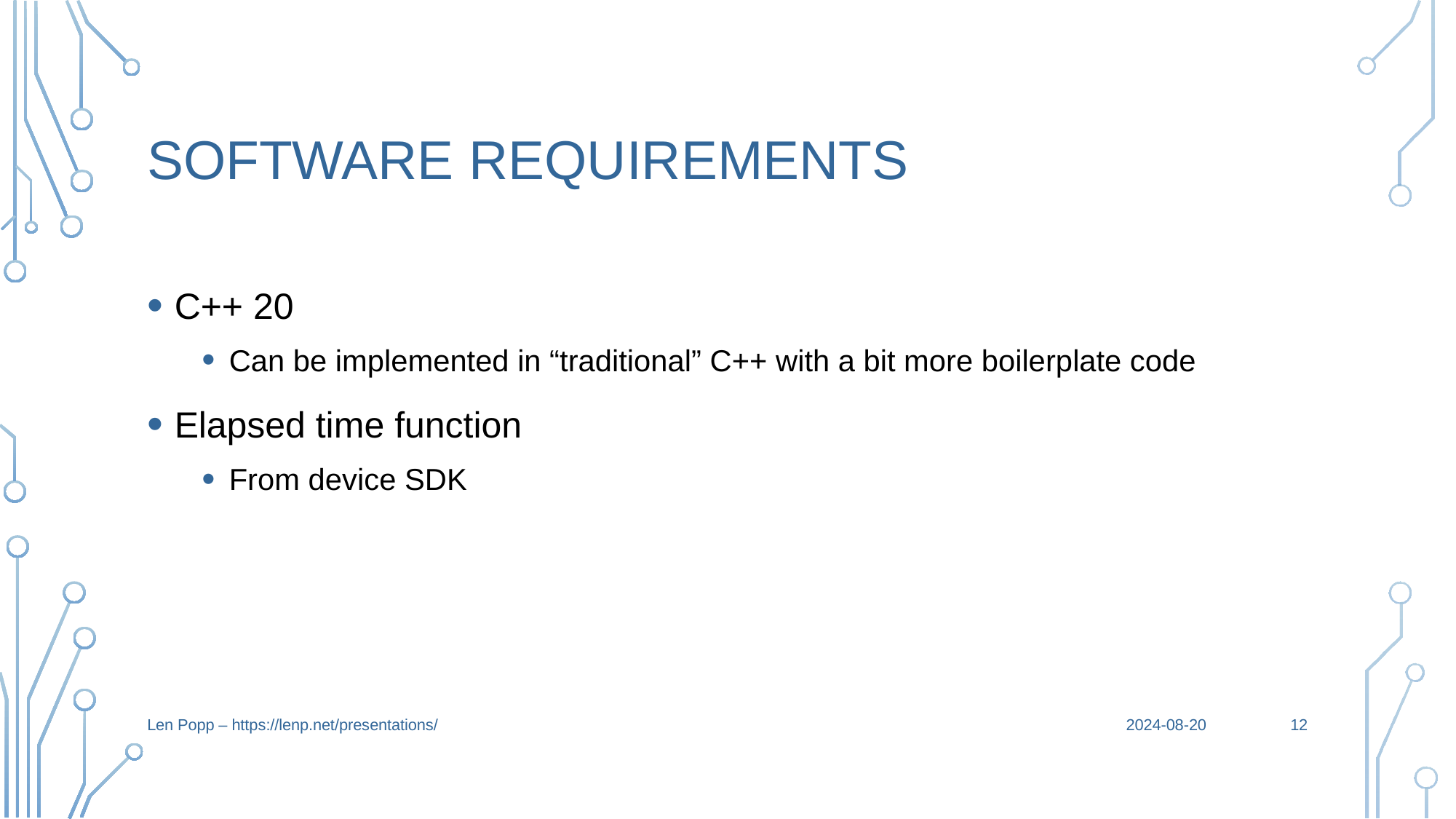

# Software Requirements
C++ 20
Can be implemented in “traditional” C++ with a bit more boilerplate code
Elapsed time function
From device SDK
12
Len Popp – https://lenp.net/presentations/
2024-08-20